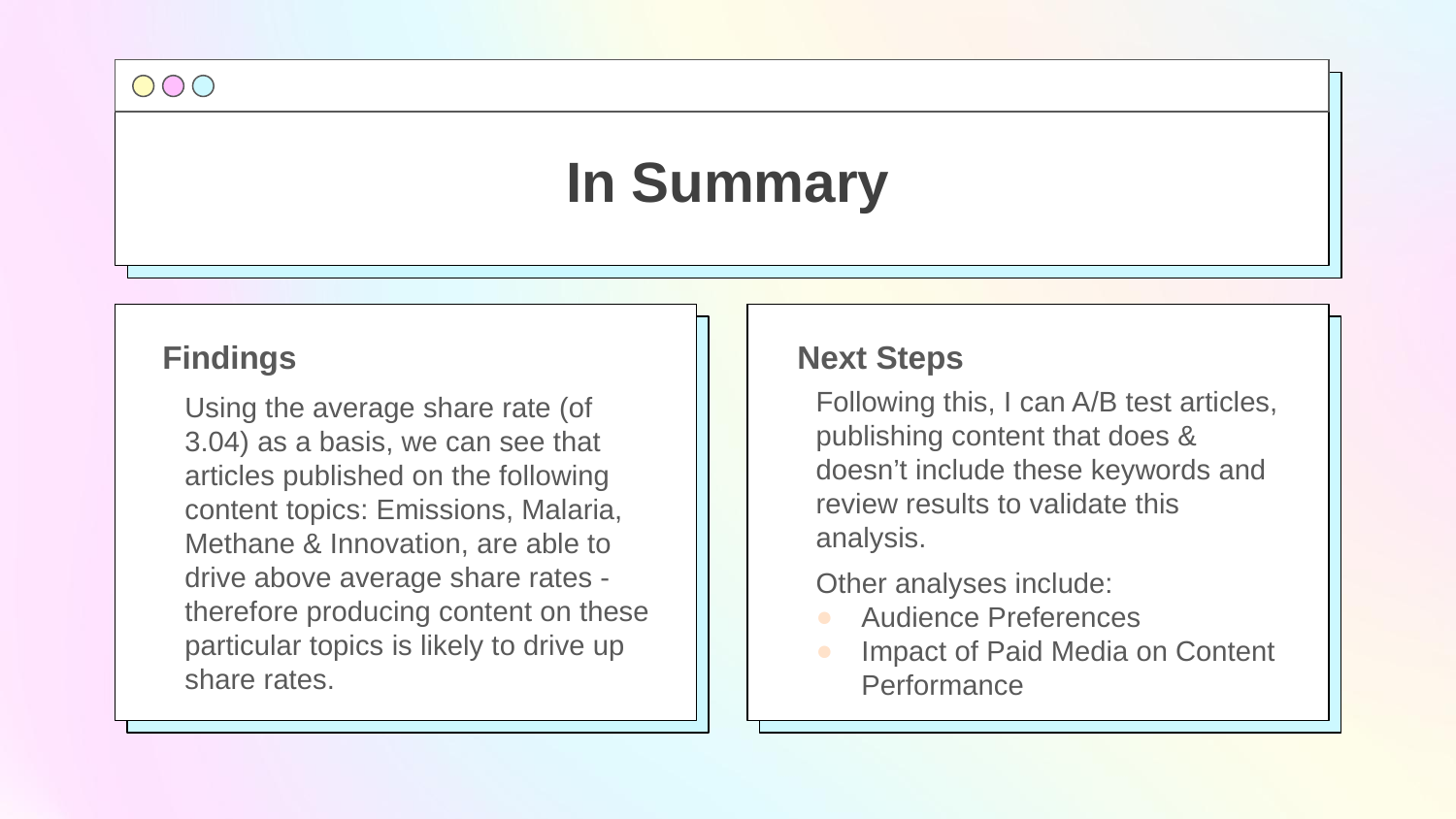

# In Summary
Findings
Next Steps
Using the average share rate (of 3.04) as a basis, we can see that articles published on the following content topics: Emissions, Malaria, Methane & Innovation, are able to drive above average share rates - therefore producing content on these particular topics is likely to drive up share rates.
Following this, I can A/B test articles, publishing content that does & doesn’t include these keywords and review results to validate this analysis.

Other analyses include:
Audience Preferences
Impact of Paid Media on Content Performance